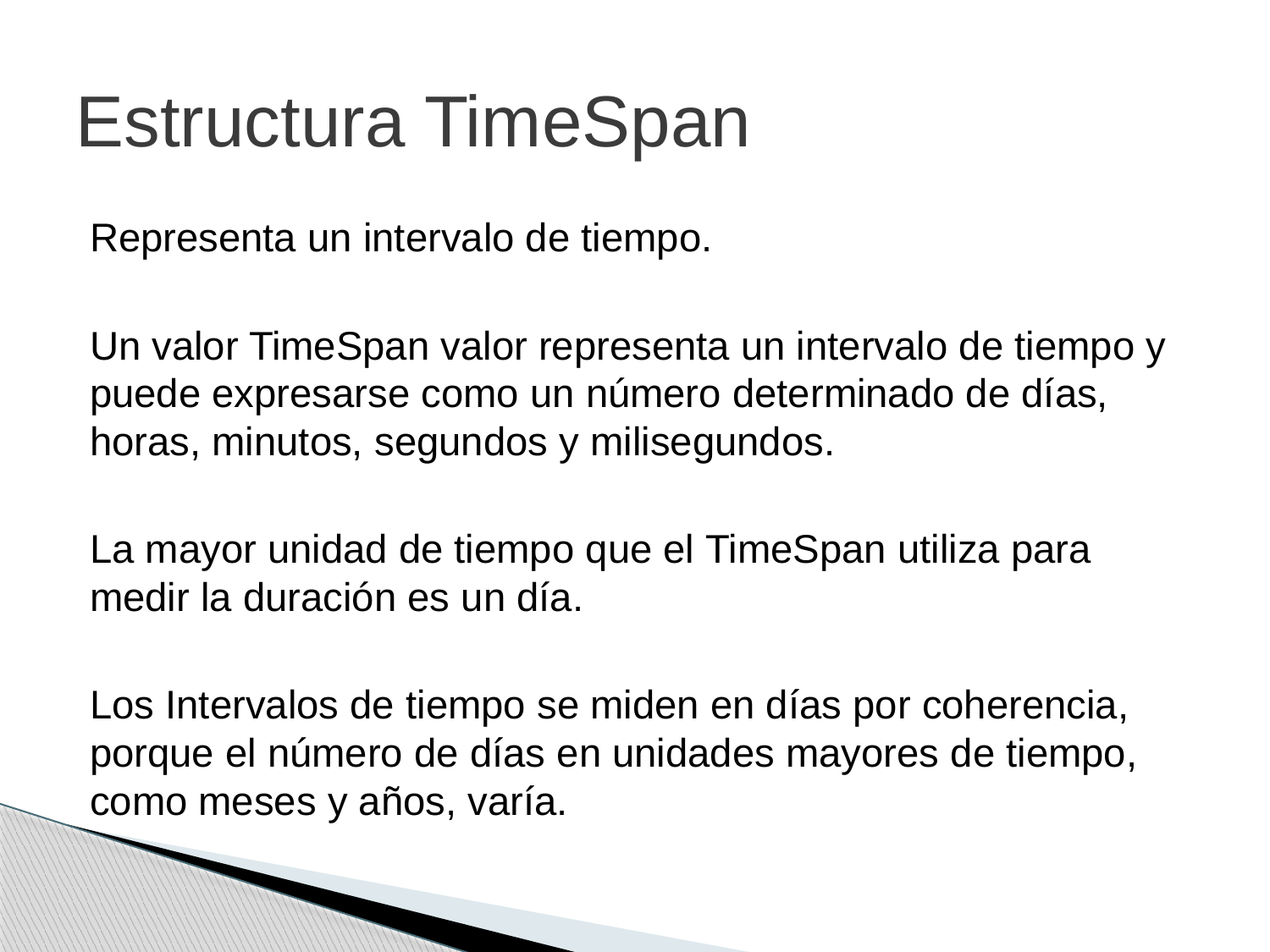

# Estructura TimeSpan
Representa un intervalo de tiempo.

Un valor TimeSpan valor representa un intervalo de tiempo y puede expresarse como un número determinado de días, horas, minutos, segundos y milisegundos.

La mayor unidad de tiempo que el TimeSpan utiliza para medir la duración es un día.

Los Intervalos de tiempo se miden en días por coherencia, porque el número de días en unidades mayores de tiempo, como meses y años, varía.